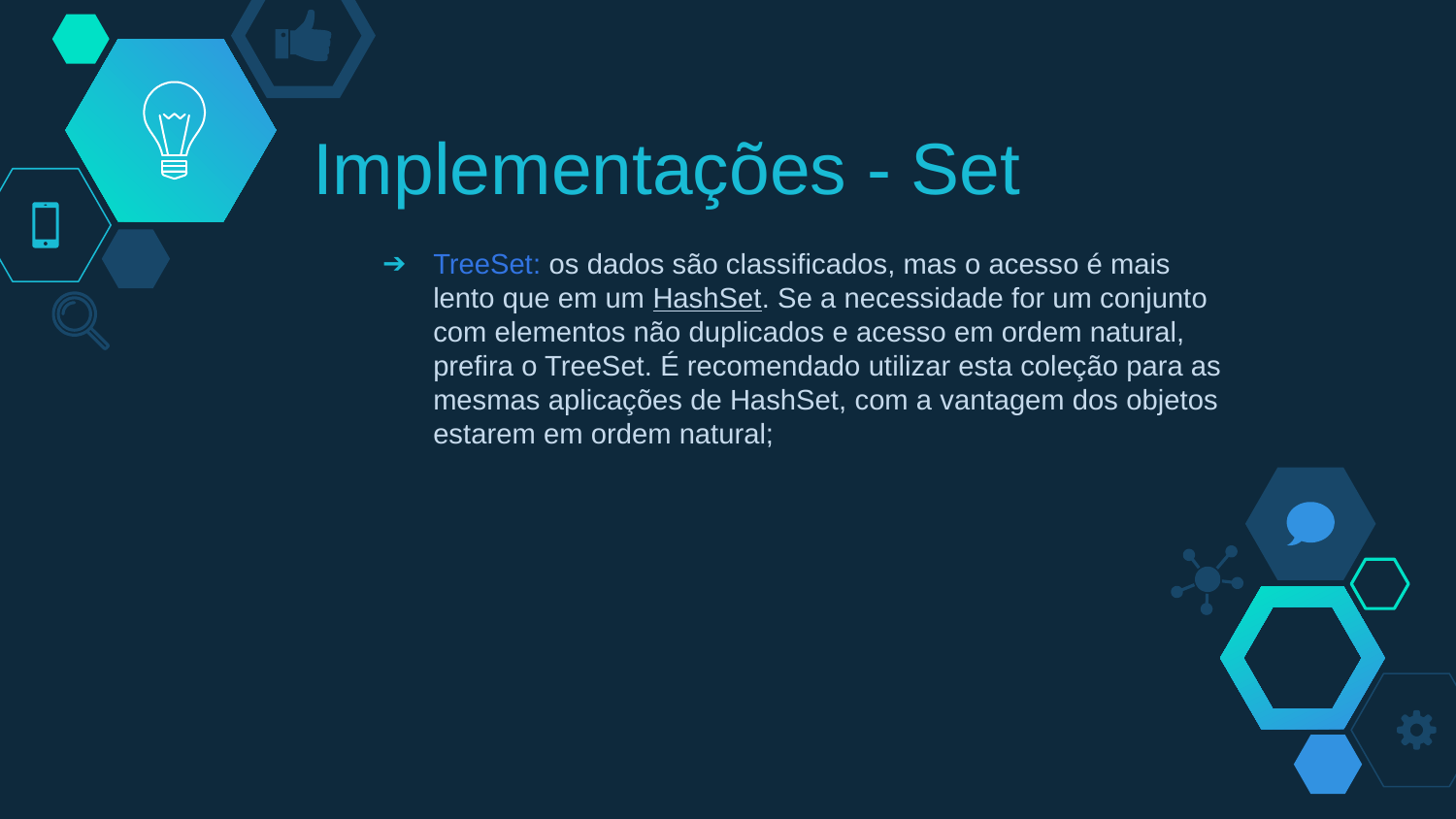

# Implementações - Set
TreeSet: os dados são classificados, mas o acesso é mais lento que em um HashSet. Se a necessidade for um conjunto com elementos não duplicados e acesso em ordem natural, prefira o TreeSet. É recomendado utilizar esta coleção para as mesmas aplicações de HashSet, com a vantagem dos objetos estarem em ordem natural;